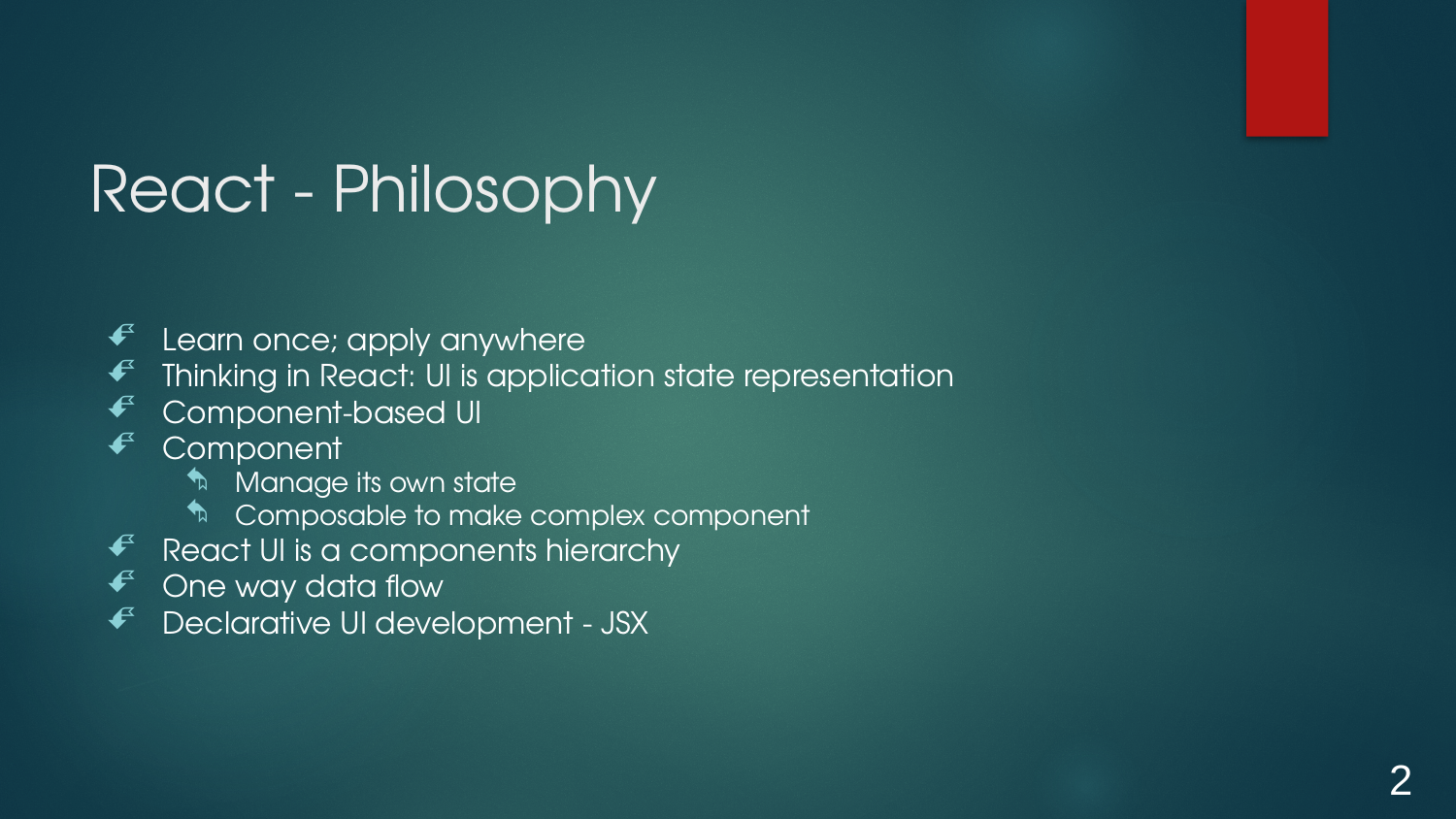

# React - Philosophy
Learn once; apply anywhere
Thinking in React: UI is application state representation
Component-based UI
Component
Manage its own state
Composable to make complex component
React UI is a components hierarchy
One way data flow
Declarative UI development - JSX

2